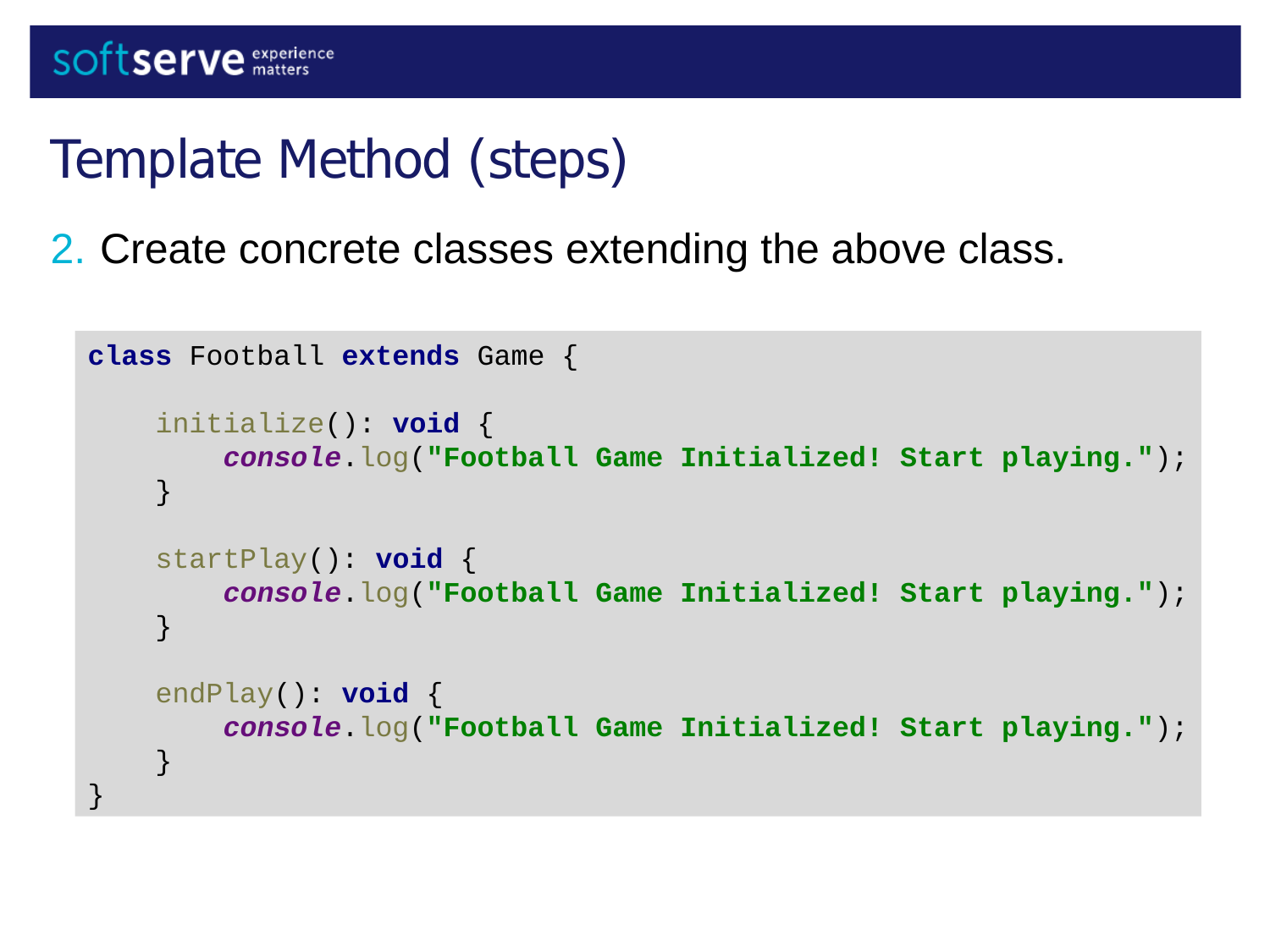

Template Method (steps)
Create concrete classes extending the above class.
class Football extends Game {
    initialize(): void {
        console.log("Football Game Initialized! Start playing.");
    }
    startPlay(): void {
        console.log("Football Game Initialized! Start playing.");
    }
    endPlay(): void {
        console.log("Football Game Initialized! Start playing.");
    }
}